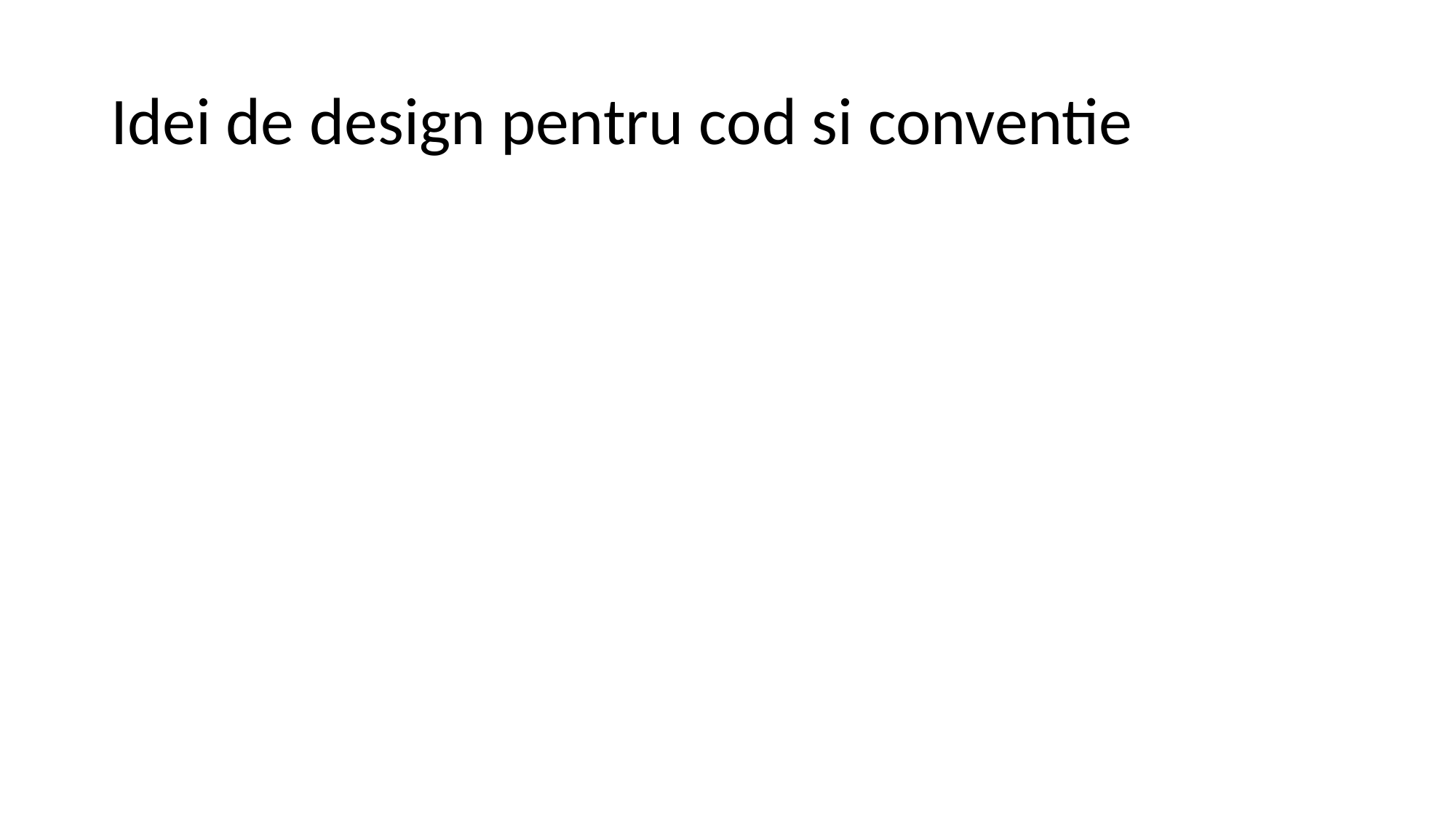

# Idei de design pentru cod si conventie